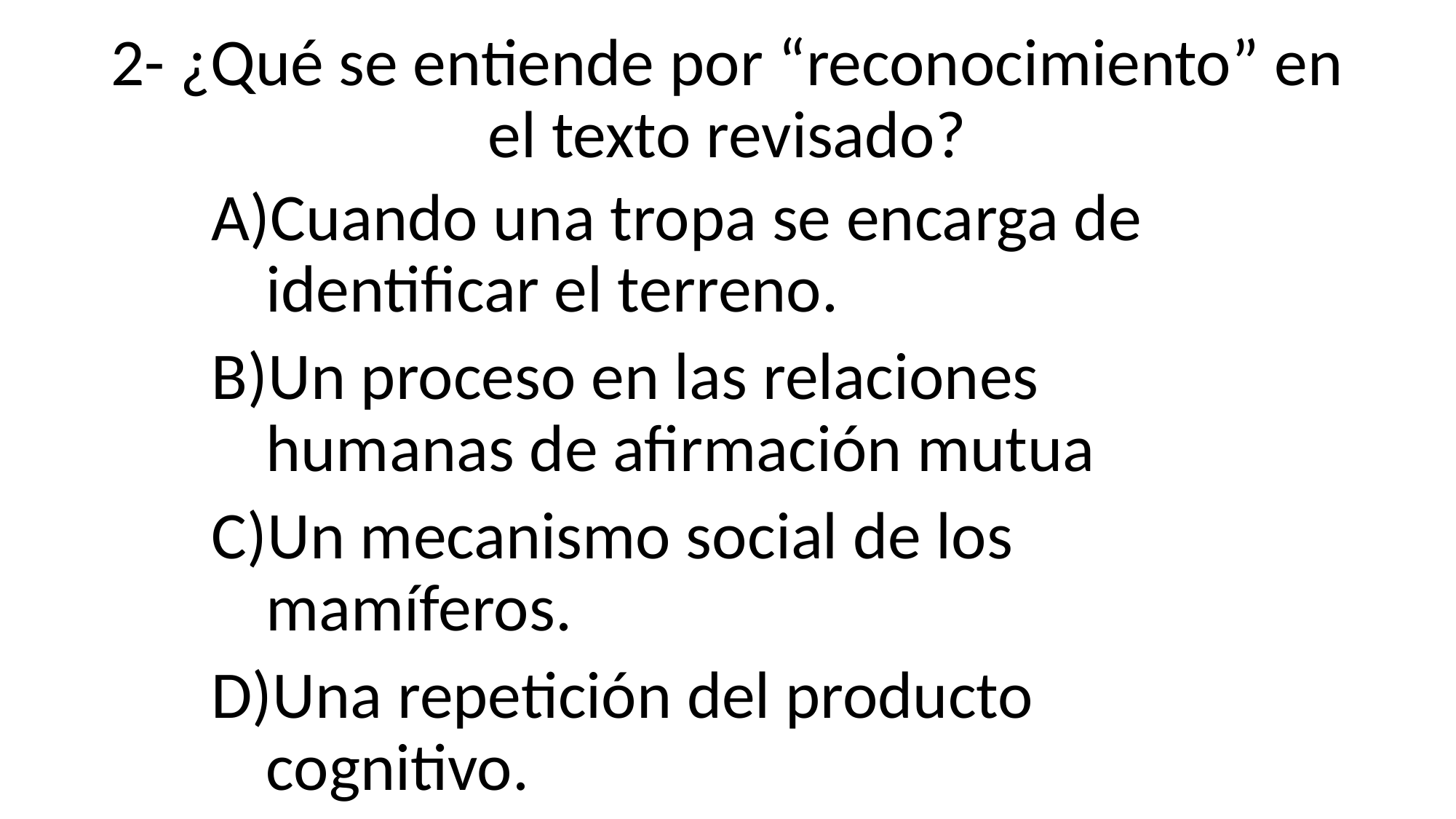

# 2- ¿Qué se entiende por “reconocimiento” en el texto revisado?
Cuando una tropa se encarga de identificar el terreno.
Un proceso en las relaciones humanas de afirmación mutua
Un mecanismo social de los mamíferos.
Una repetición del producto cognitivo.